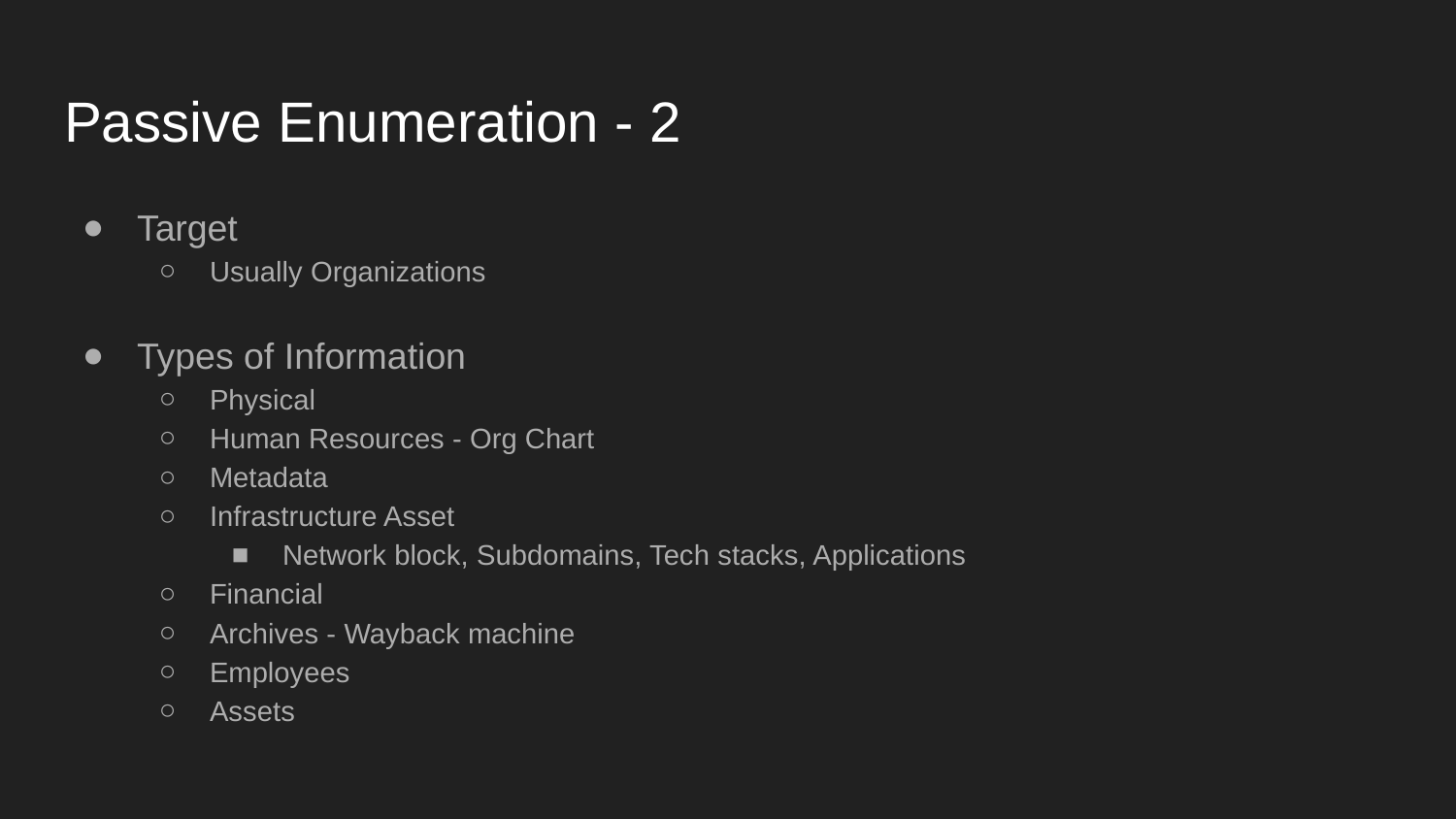

# Passive Enumeration - 2
Target
Usually Organizations
Types of Information
Physical
Human Resources - Org Chart
Metadata
Infrastructure Asset
Network block, Subdomains, Tech stacks, Applications
Financial
Archives - Wayback machine
Employees
Assets